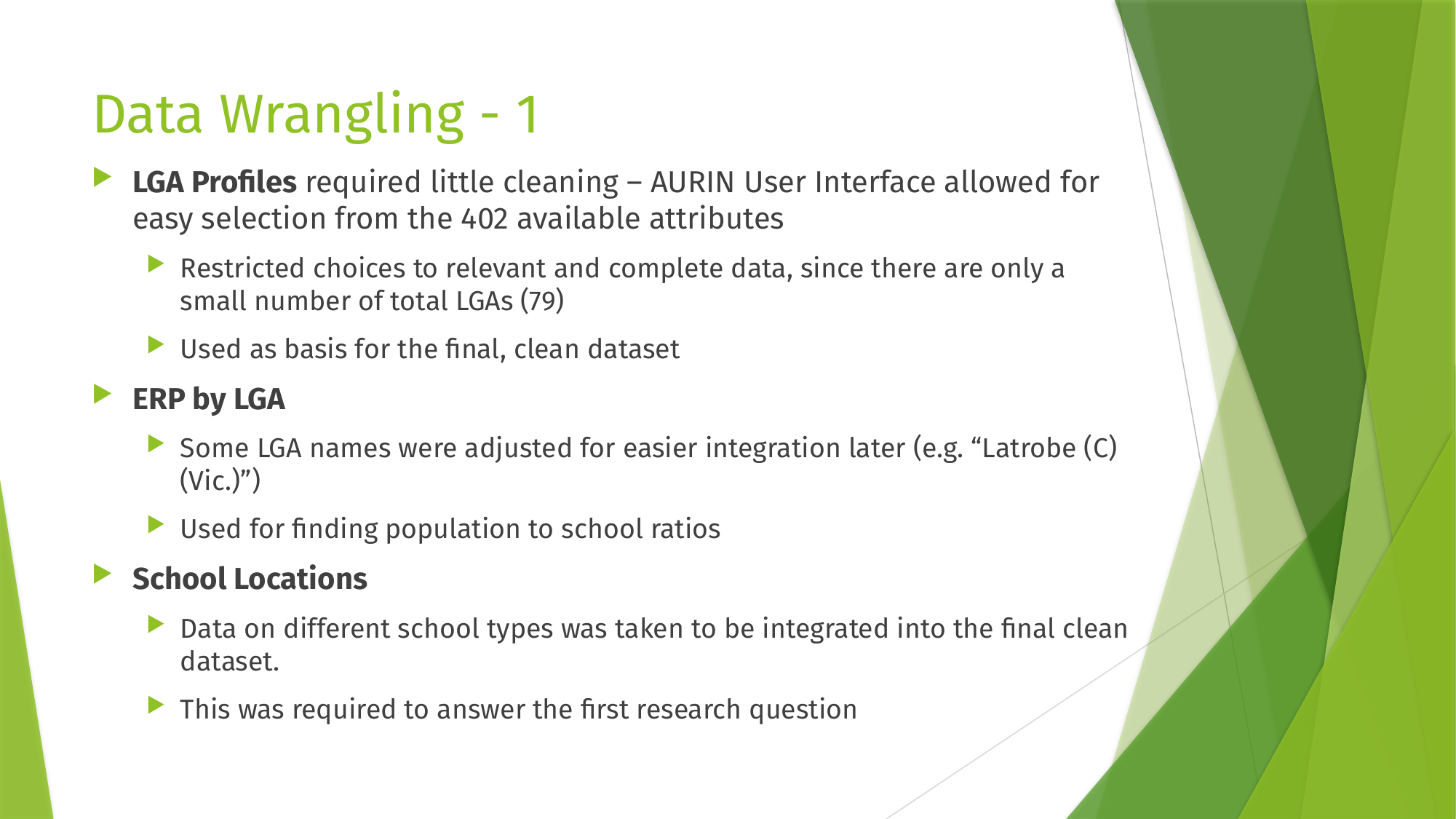

# Data Wrangling - 1
LGA Profiles required little cleaning – AURIN User Interface allowed for easy selection from the 402 available attributes
Restricted choices to relevant and complete data, since there are only a small number of total LGAs (79)
Used as basis for the final, clean dataset
ERP by LGA
Some LGA names were adjusted for easier integration later (e.g. “Latrobe (C) (Vic.)”)
Used for finding population to school ratios
School Locations
Data on different school types was taken to be integrated into the final clean dataset.
This was required to answer the first research question